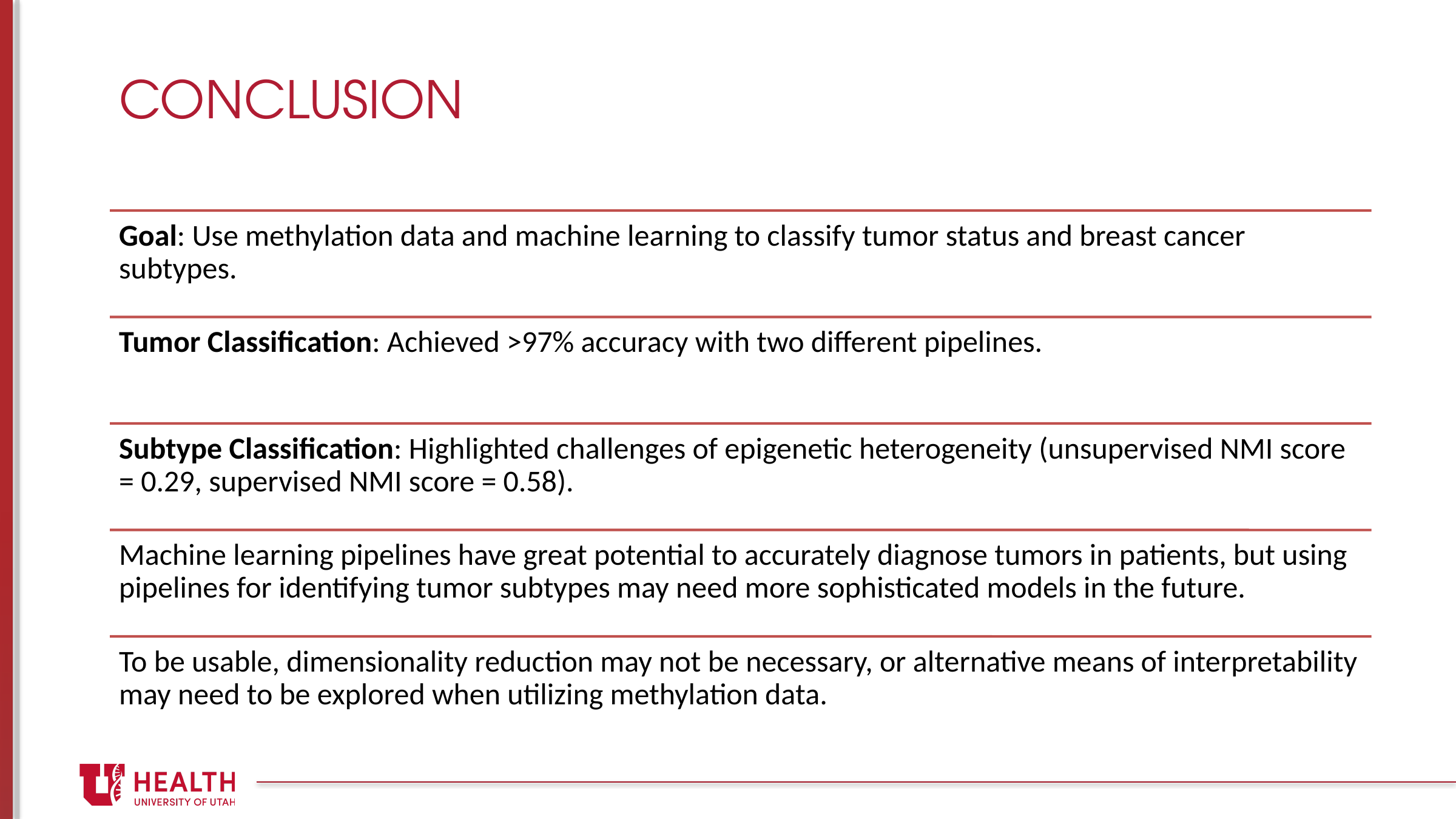

# Conclusion
Goal: Use methylation data and machine learning to classify tumor status and breast cancer subtypes.
Tumor Classification: Achieved >97% accuracy with two different pipelines.
Subtype Classification: Highlighted challenges of epigenetic heterogeneity (unsupervised NMI score = 0.29, supervised NMI score = 0.58).
Machine learning pipelines have great potential to accurately diagnose tumors in patients, but using pipelines for identifying tumor subtypes may need more sophisticated models in the future.
To be usable, dimensionality reduction may not be necessary, or alternative means of interpretability may need to be explored when utilizing methylation data.